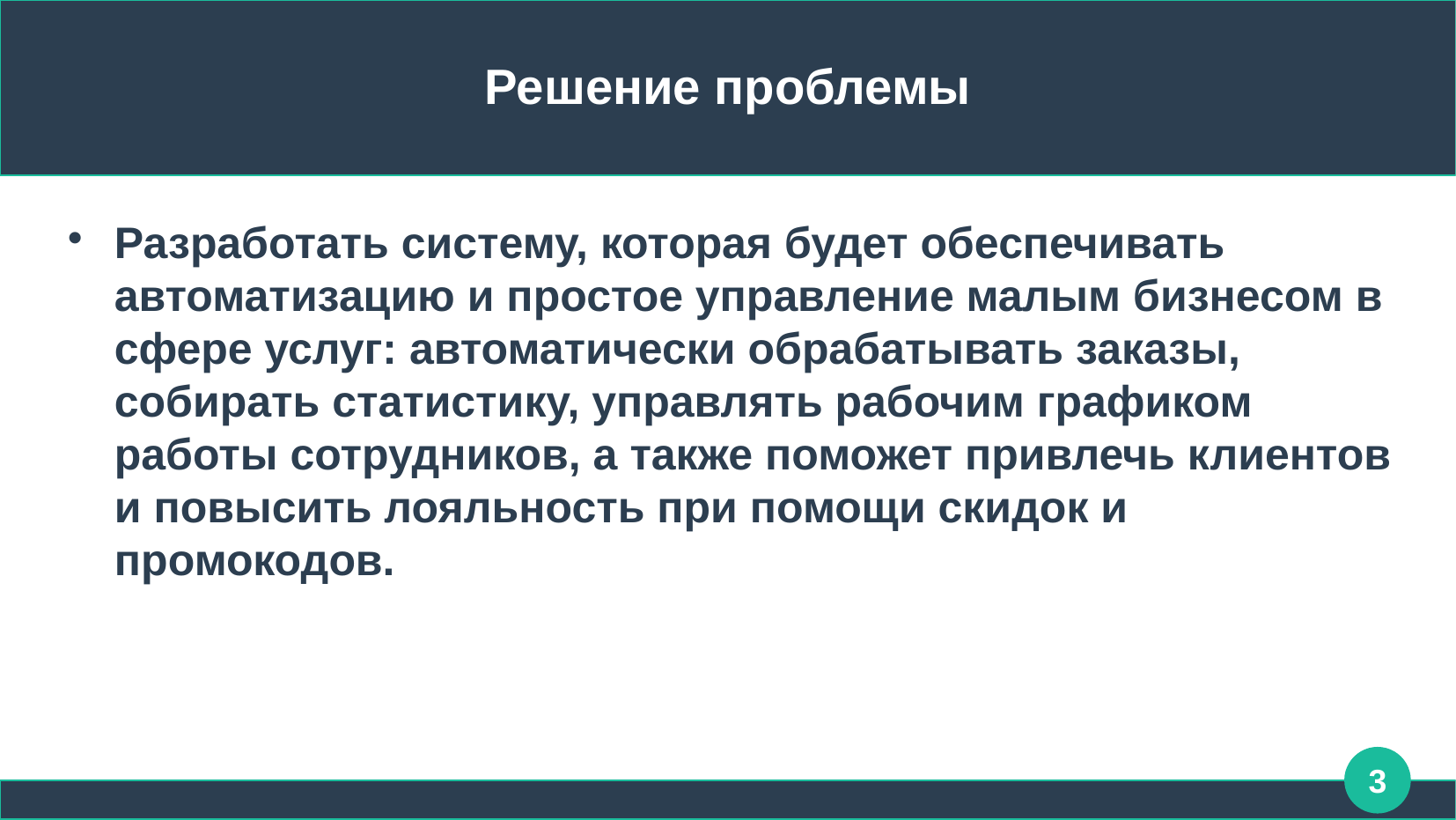

# Решение проблемы
Разработать систему, которая будет обеспечивать автоматизацию и простое управление малым бизнесом в сфере услуг: автоматически обрабатывать заказы, собирать статистику, управлять рабочим графиком работы сотрудников, а также поможет привлечь клиентов и повысить лояльность при помощи скидок и промокодов.
3
Разработать систему, которая будет обеспечивать автоматизацию и простое управление малым бизнесом в сфере услуг: автоматически обрабатывать заказы, собирать статистику, управлять рабочим графиком работы сотрудников, а также поможет привлечь клиентов и повысить лояльность при помощи системы скидок и промокодов.